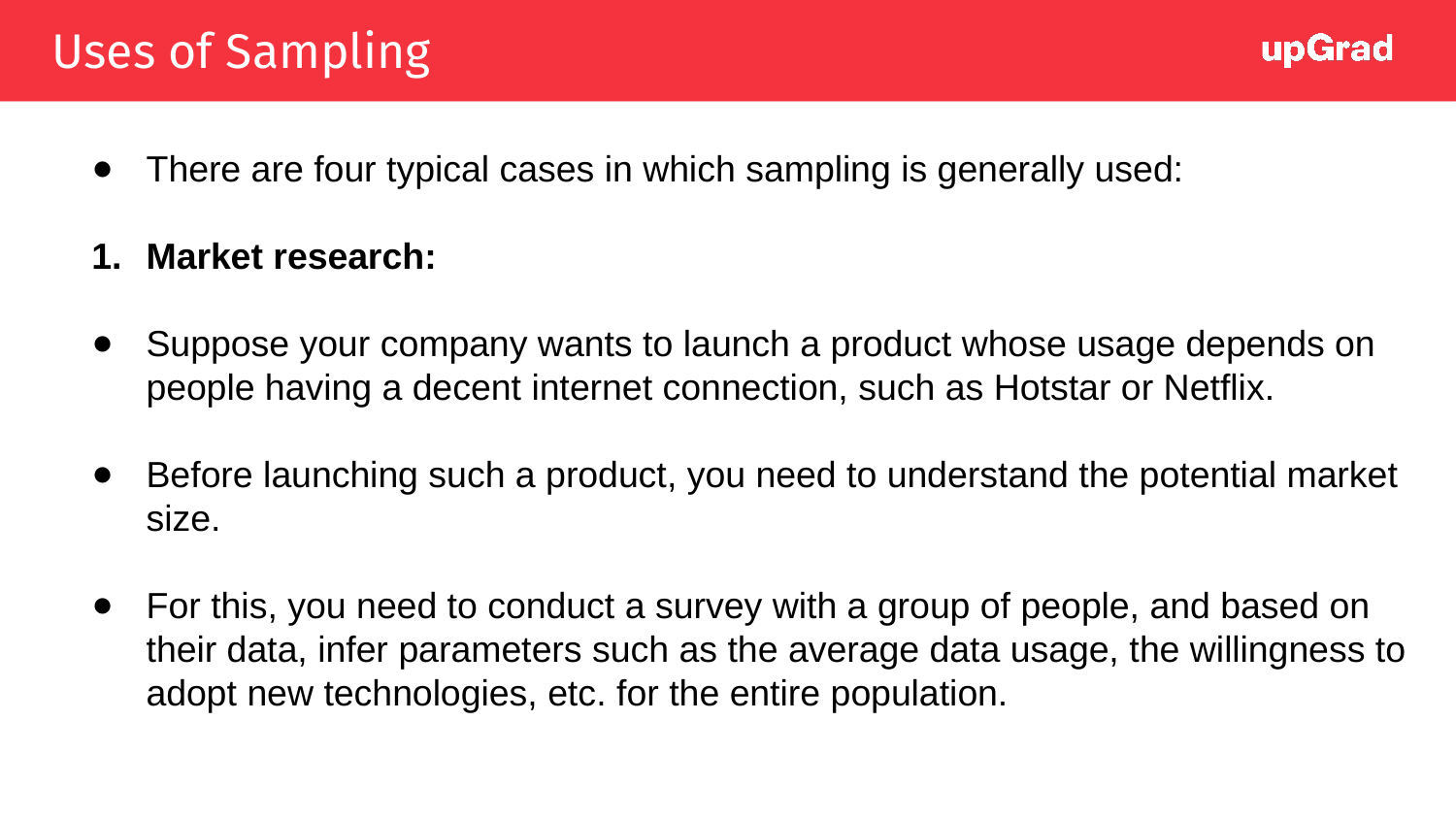

# Uses of Sampling

There are four typical cases in which sampling is generally used:

Market research:

Suppose your company wants to launch a product whose usage depends on people having a decent internet connection, such as Hotstar or Netflix.

Before launching such a product, you need to understand the potential market size.

For this, you need to conduct a survey with a group of people, and based on their data, infer parameters such as the average data usage, the willingness to adopt new technologies, etc. for the entire population.